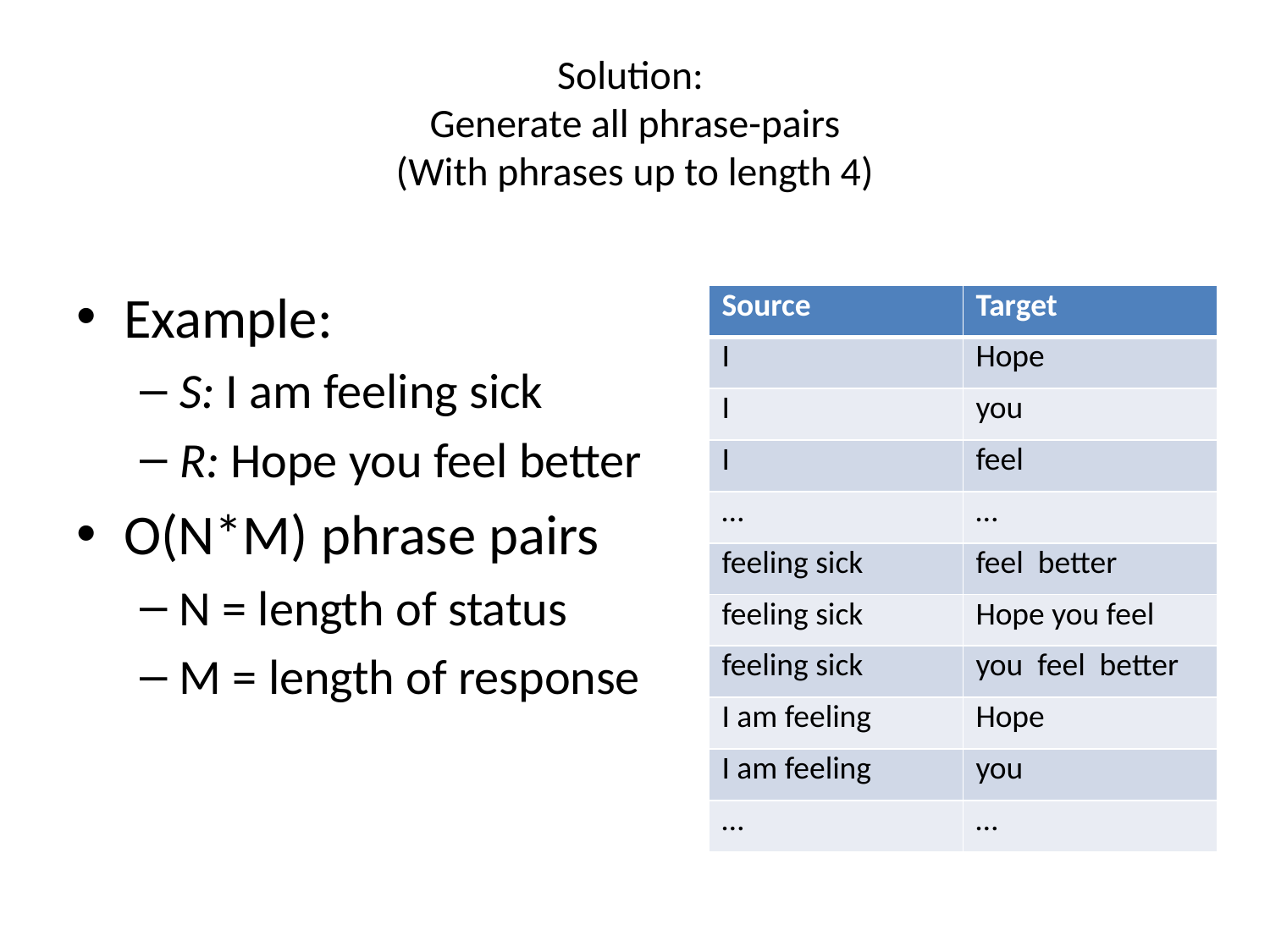

# Solution: Generate all phrase-pairs (With phrases up to length 4)
Example:
S: I am feeling sick
R: Hope you feel better
O(N*M) phrase pairs
N = length of status
M = length of response
| Source | Target |
| --- | --- |
| I | Hope |
| I | you |
| I | feel |
| … | … |
| feeling sick | feel better |
| feeling sick | Hope you feel |
| feeling sick | you feel better |
| I am feeling | Hope |
| I am feeling | you |
| … | … |